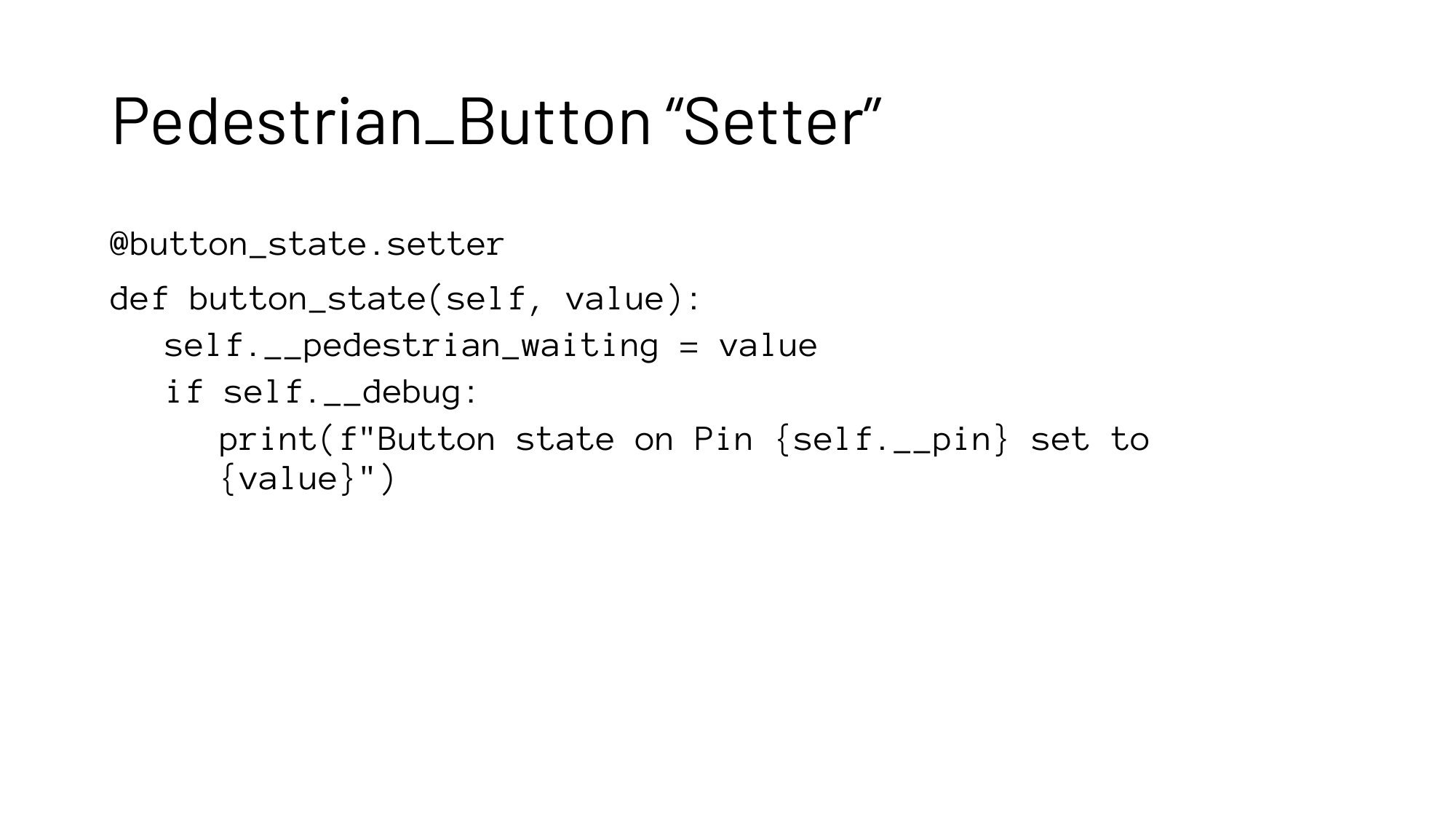

# Pedestrian_Button “Setter”
@button_state.setter
def button_state(self, value):
self.__pedestrian_waiting = value
if self.__debug:
print(f"Button state on Pin {self.__pin} set to {value}")